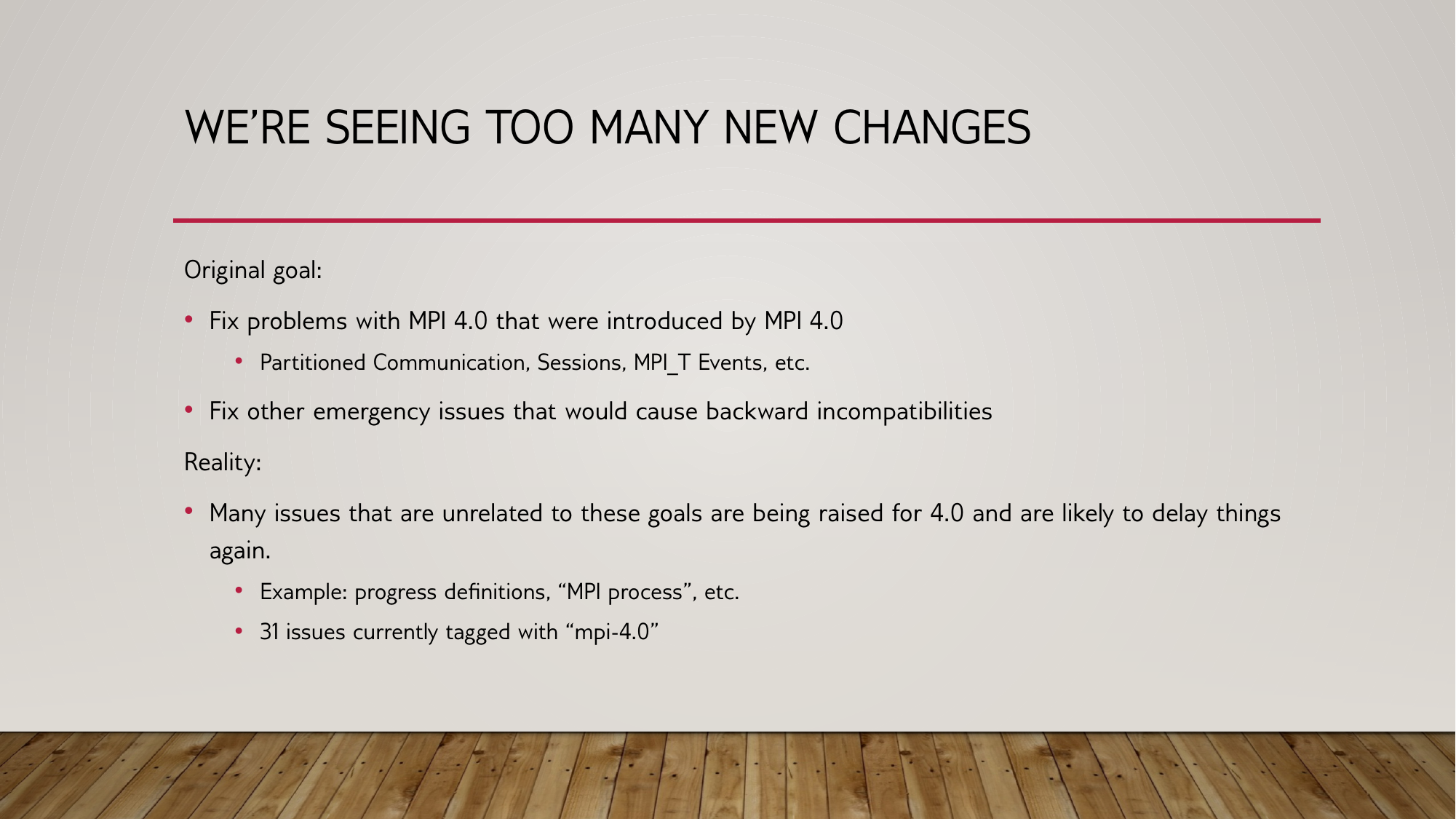

# We’re Seeing Too Many New Changes
Original goal:
Fix problems with MPI 4.0 that were introduced by MPI 4.0
Partitioned Communication, Sessions, MPI_T Events, etc.
Fix other emergency issues that would cause backward incompatibilities
Reality:
Many issues that are unrelated to these goals are being raised for 4.0 and are likely to delay things again.
Example: progress definitions, “MPI process”, etc.
31 issues currently tagged with “mpi-4.0”